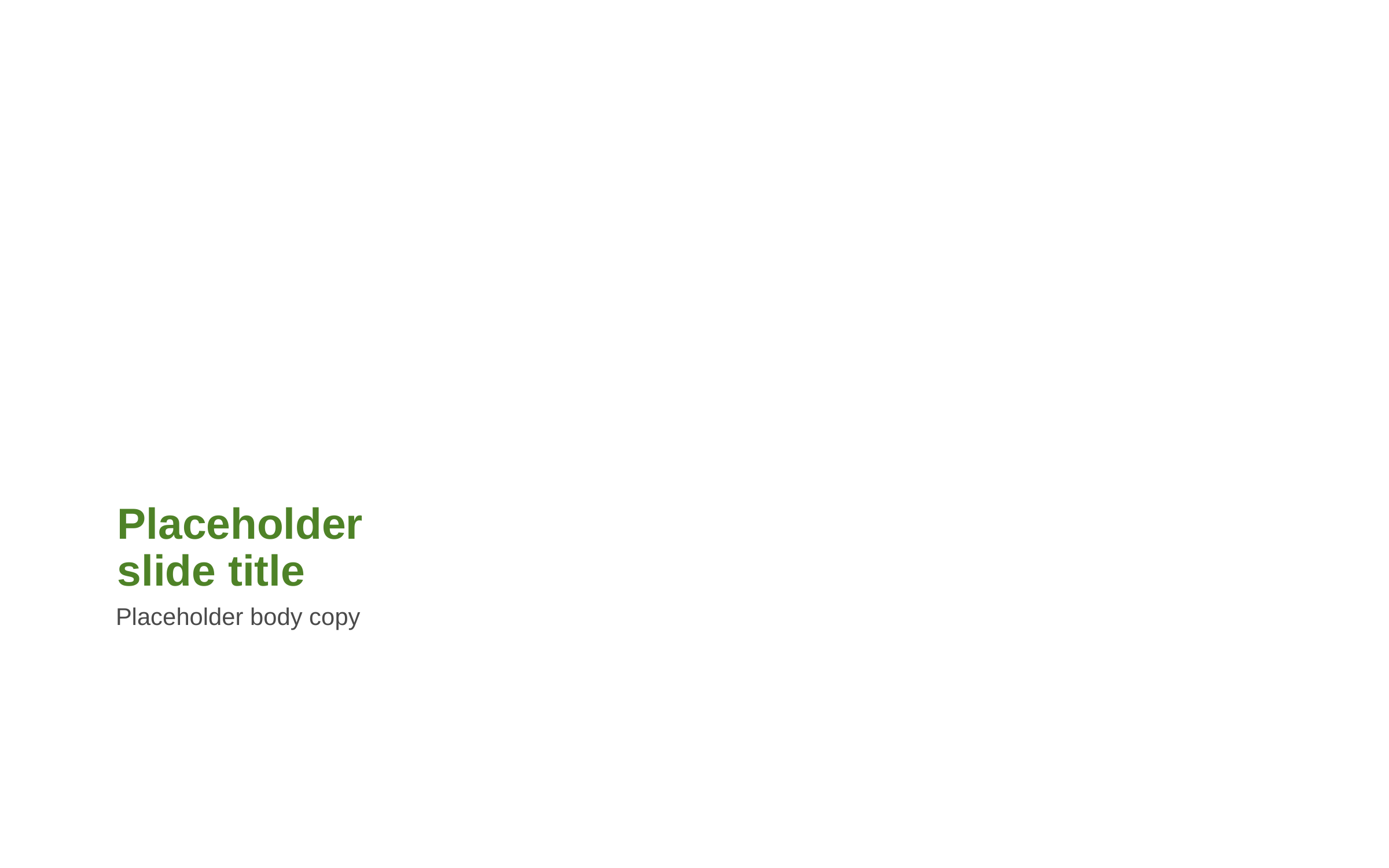

# Placeholder slide title
Placeholder body copy